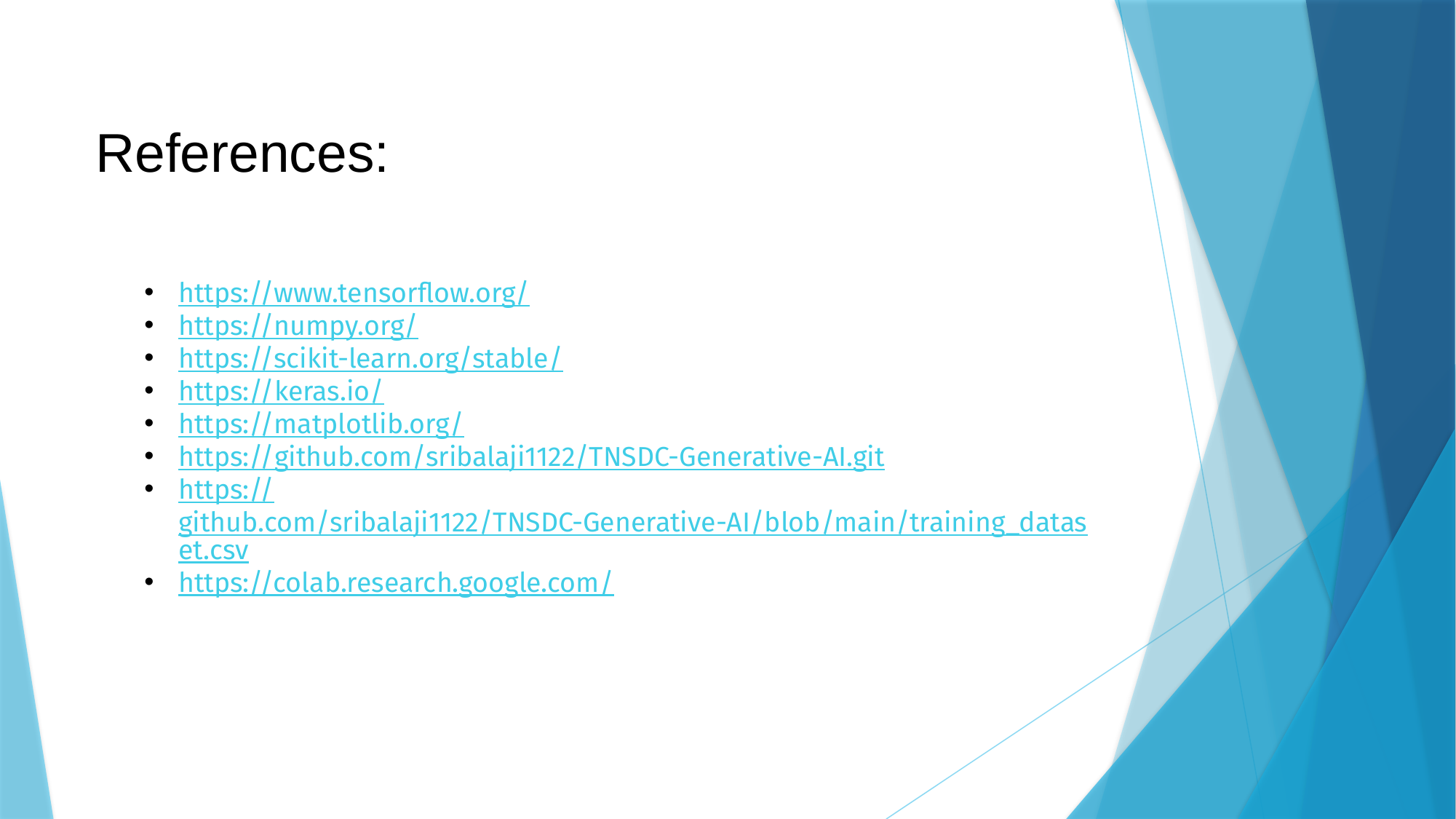

References:
https://www.tensorflow.org/
https://numpy.org/
https://scikit-learn.org/stable/
https://keras.io/
https://matplotlib.org/
https://github.com/sribalaji1122/TNSDC-Generative-AI.git
https://github.com/sribalaji1122/TNSDC-Generative-AI/blob/main/training_dataset.csv
https://colab.research.google.com/